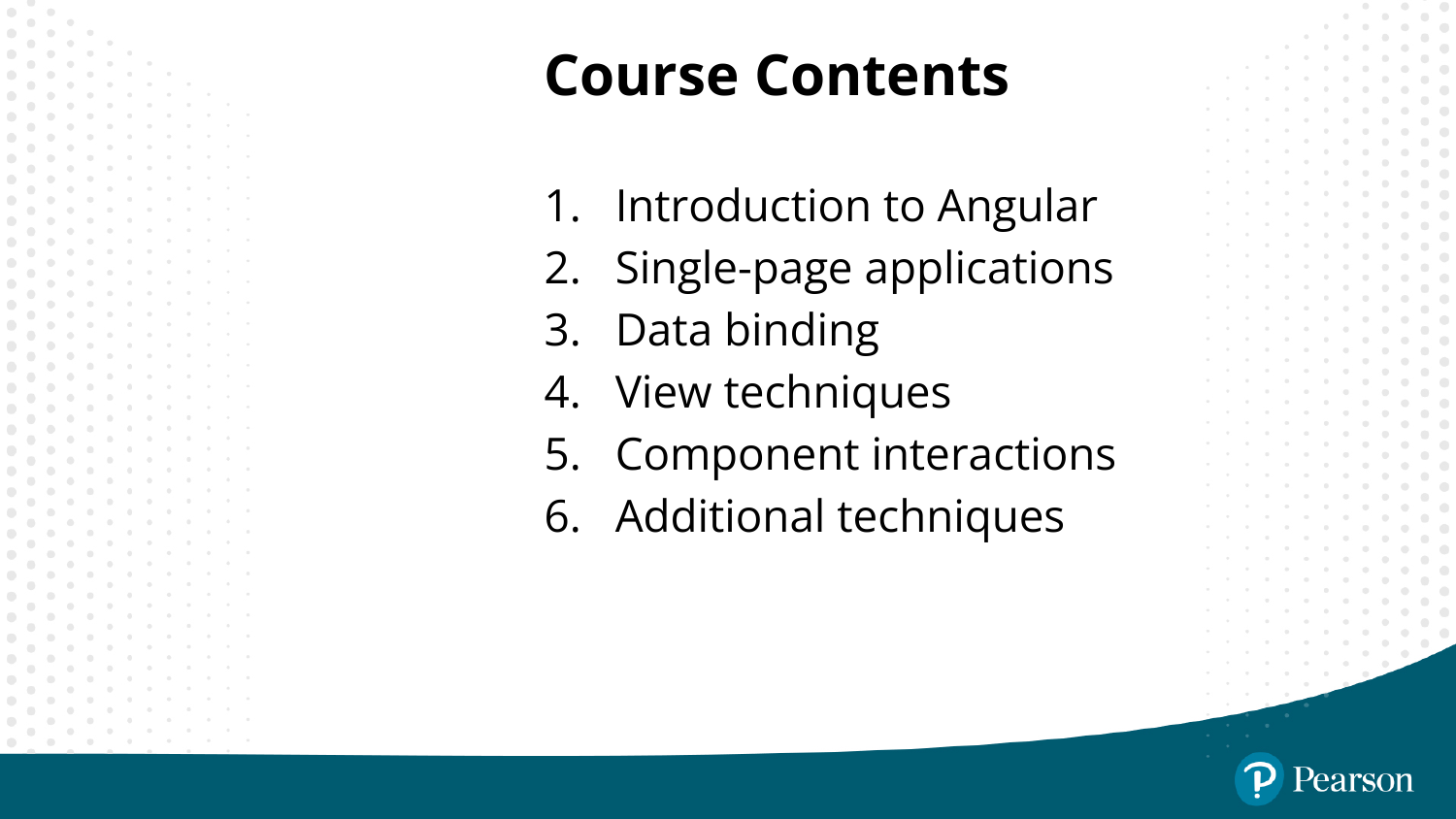

Course Contents
Introduction to Angular
Single-page applications
Data binding
View techniques
Component interactions
Additional techniques